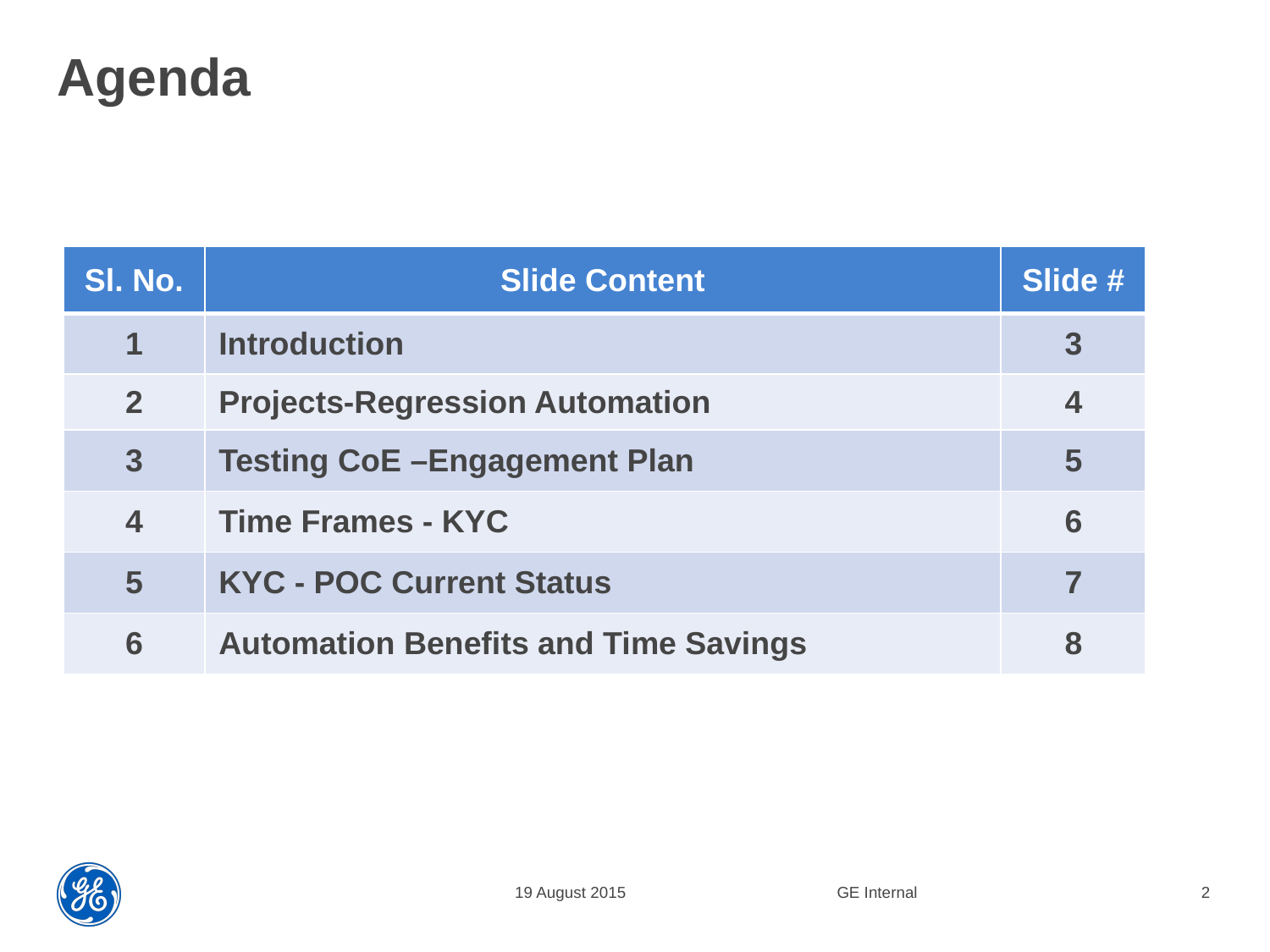

# Agenda
| Sl. No. | Slide Content | Slide # |
| --- | --- | --- |
| 1 | Introduction | 3 |
| 2 | Projects-Regression Automation | 4 |
| 3 | Testing CoE –Engagement Plan | 5 |
| 4 | Time Frames - KYC | 6 |
| 5 | KYC - POC Current Status | 7 |
| 6 | Automation Benefits and Time Savings | 8 |
19 August 2015
GE Internal
2